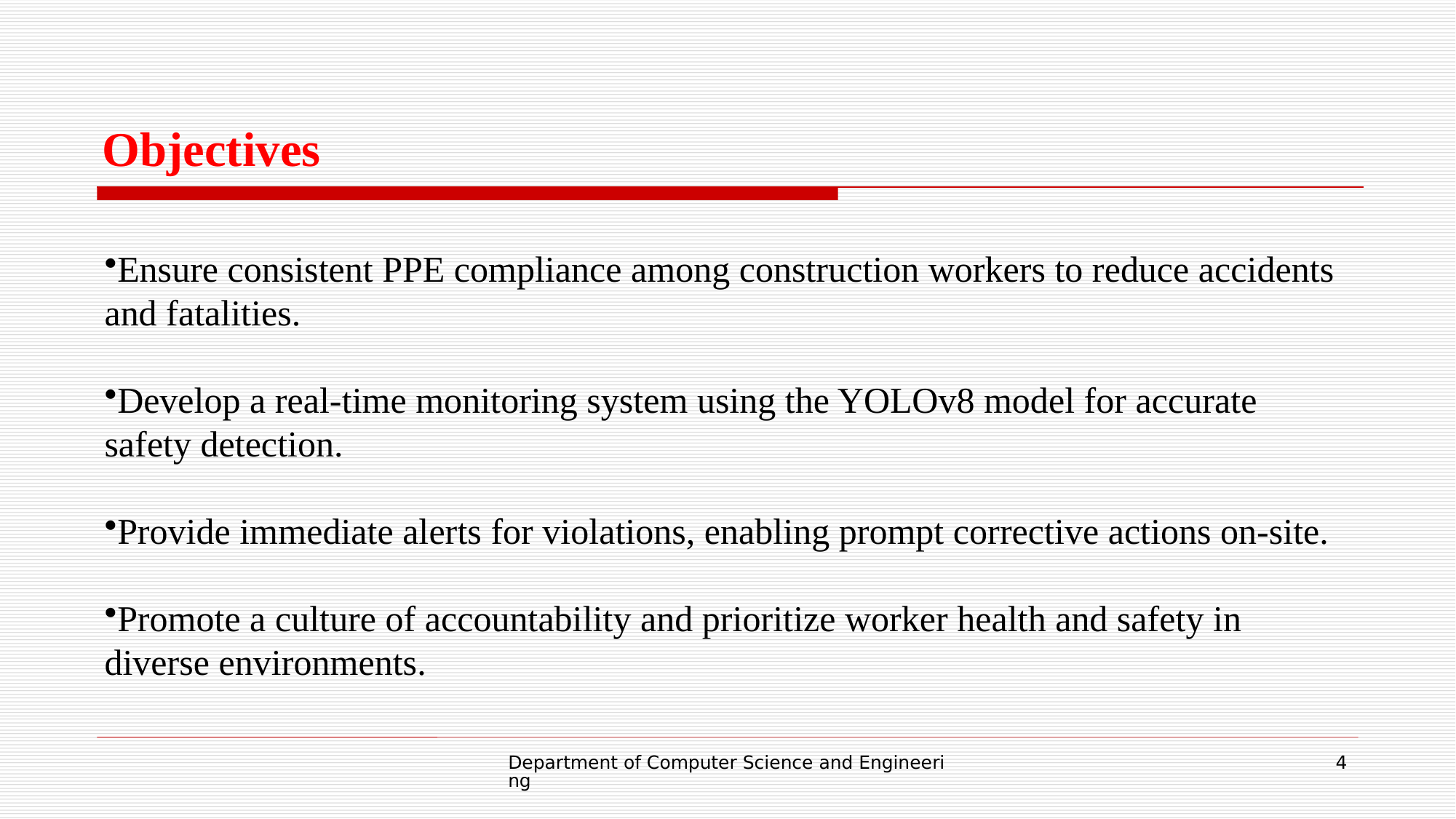

# Objectives

Ensure consistent PPE compliance among construction workers to reduce accidents and fatalities.

Develop a real-time monitoring system using the YOLOv8 model for accurate safety detection.

Provide immediate alerts for violations, enabling prompt corrective actions on-site.

Promote a culture of accountability and prioritize worker health and safety in diverse environments.
Department of Computer Science and Engineering
4